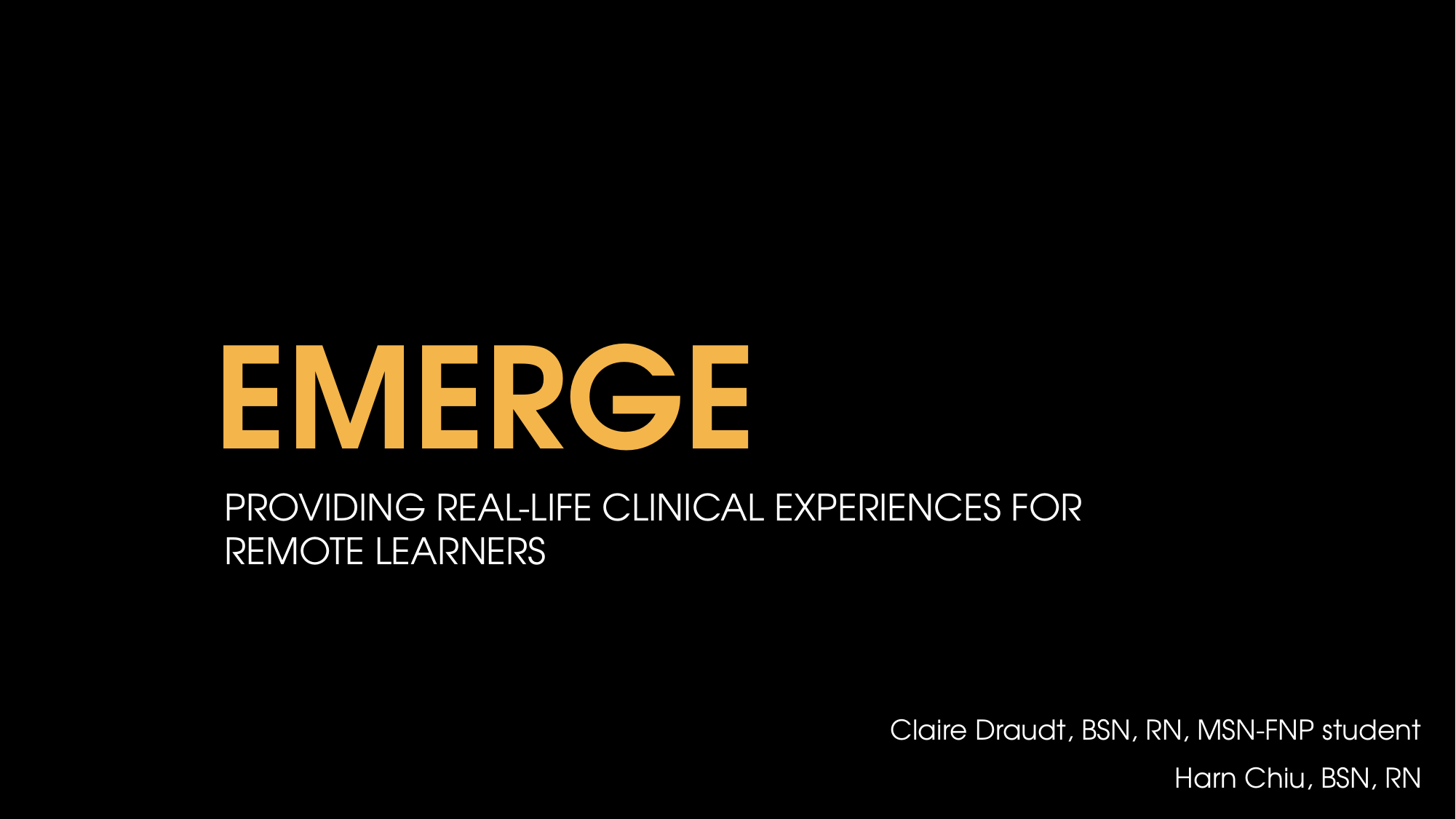

# EMERGE
Providing real-life clinical experiences for remote learners

Claire Draudt, BSN, RN, MSN-FNP student
Harn Chiu, BSN, RN